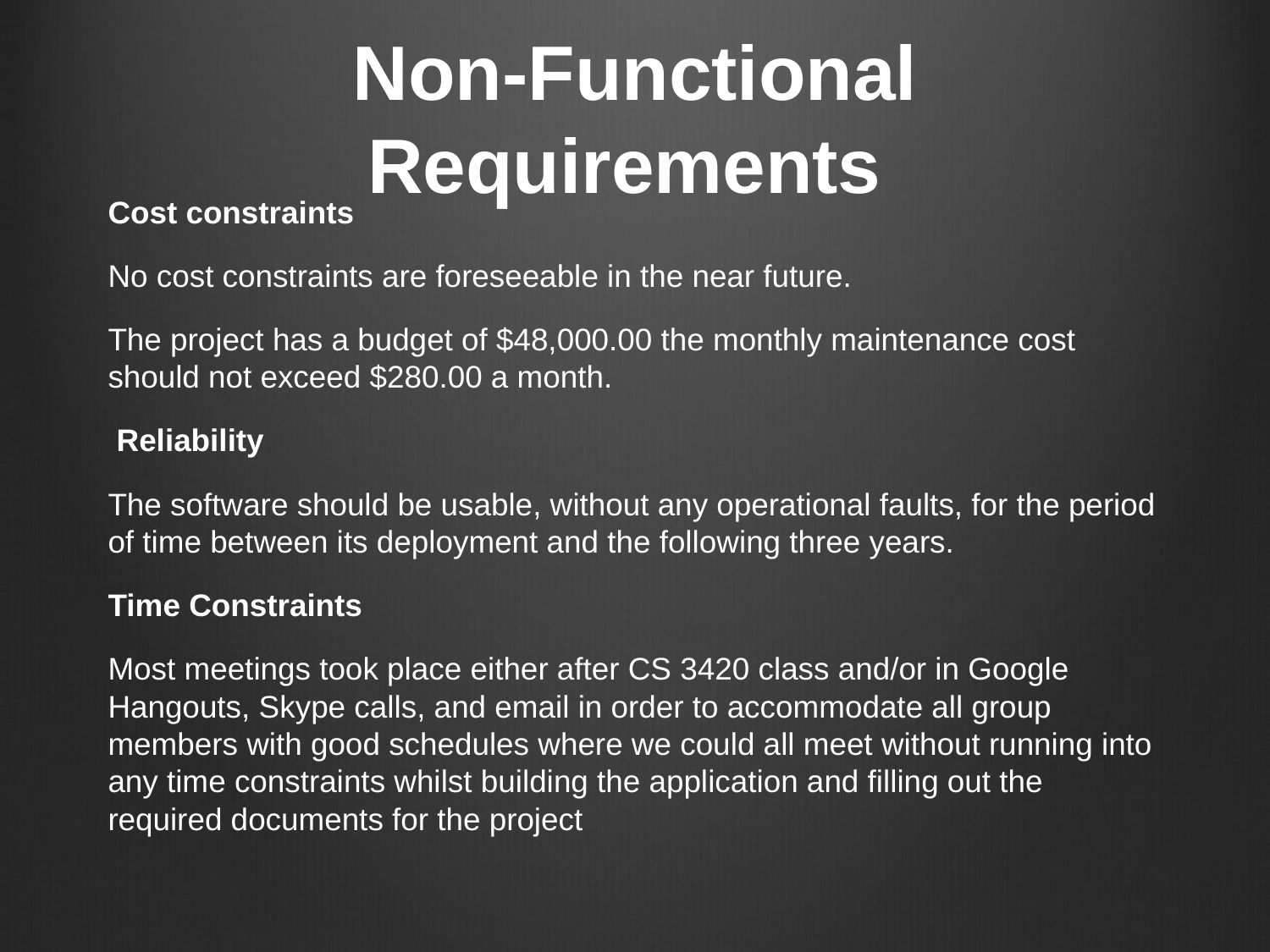

# Non-Functional Requirements
Cost constraints
No cost constraints are foreseeable in the near future.
The project has a budget of $48,000.00 the monthly maintenance cost should not exceed $280.00 a month.
 Reliability
The software should be usable, without any operational faults, for the period of time between its deployment and the following three years.
Time Constraints
Most meetings took place either after CS 3420 class and/or in Google Hangouts, Skype calls, and email in order to accommodate all group members with good schedules where we could all meet without running into any time constraints whilst building the application and filling out the required documents for the project